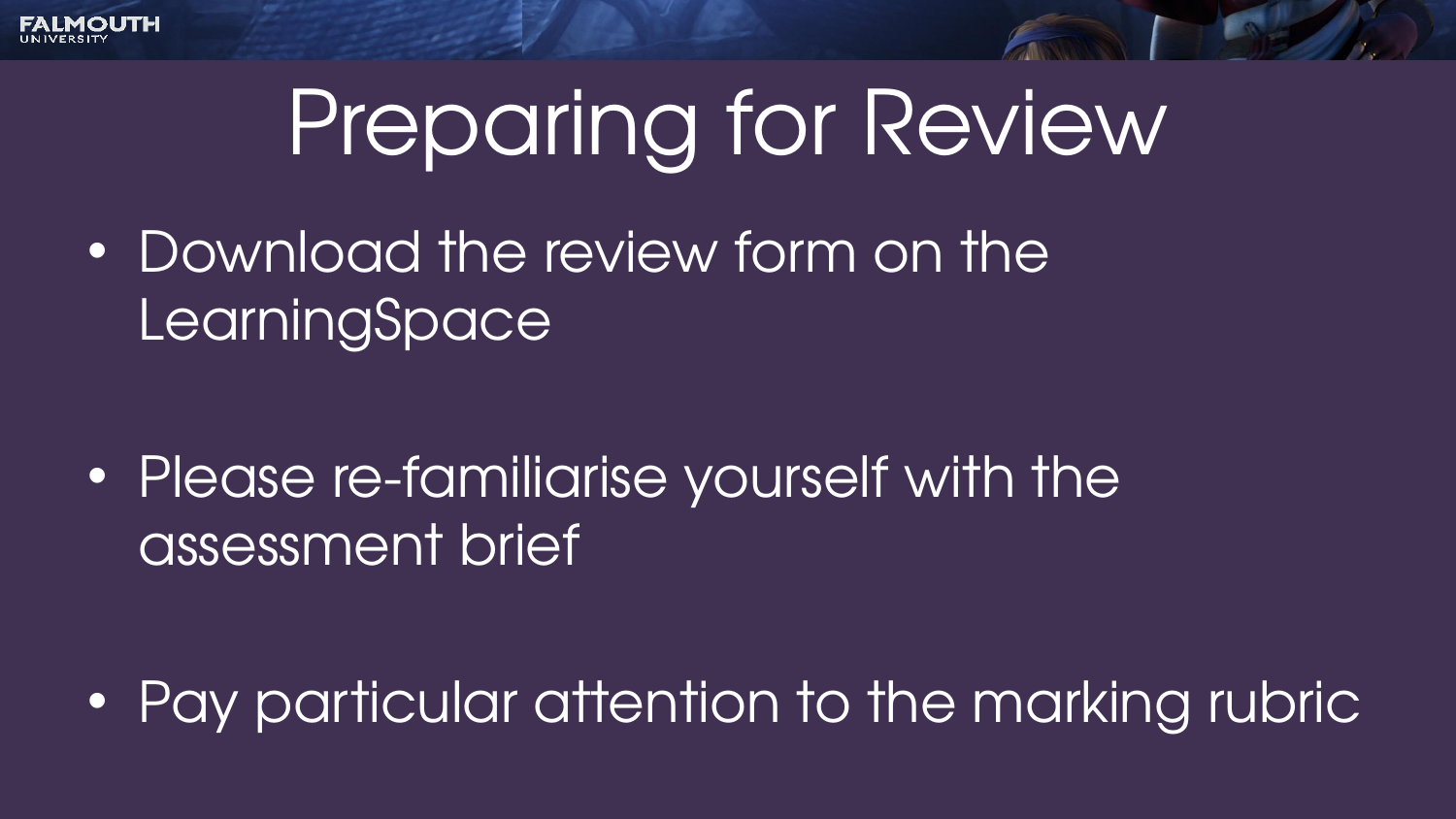

# Preparing for Review
Download the review form on the LearningSpace

Please re-familiarise yourself with the assessment brief

Pay particular attention to the marking rubric